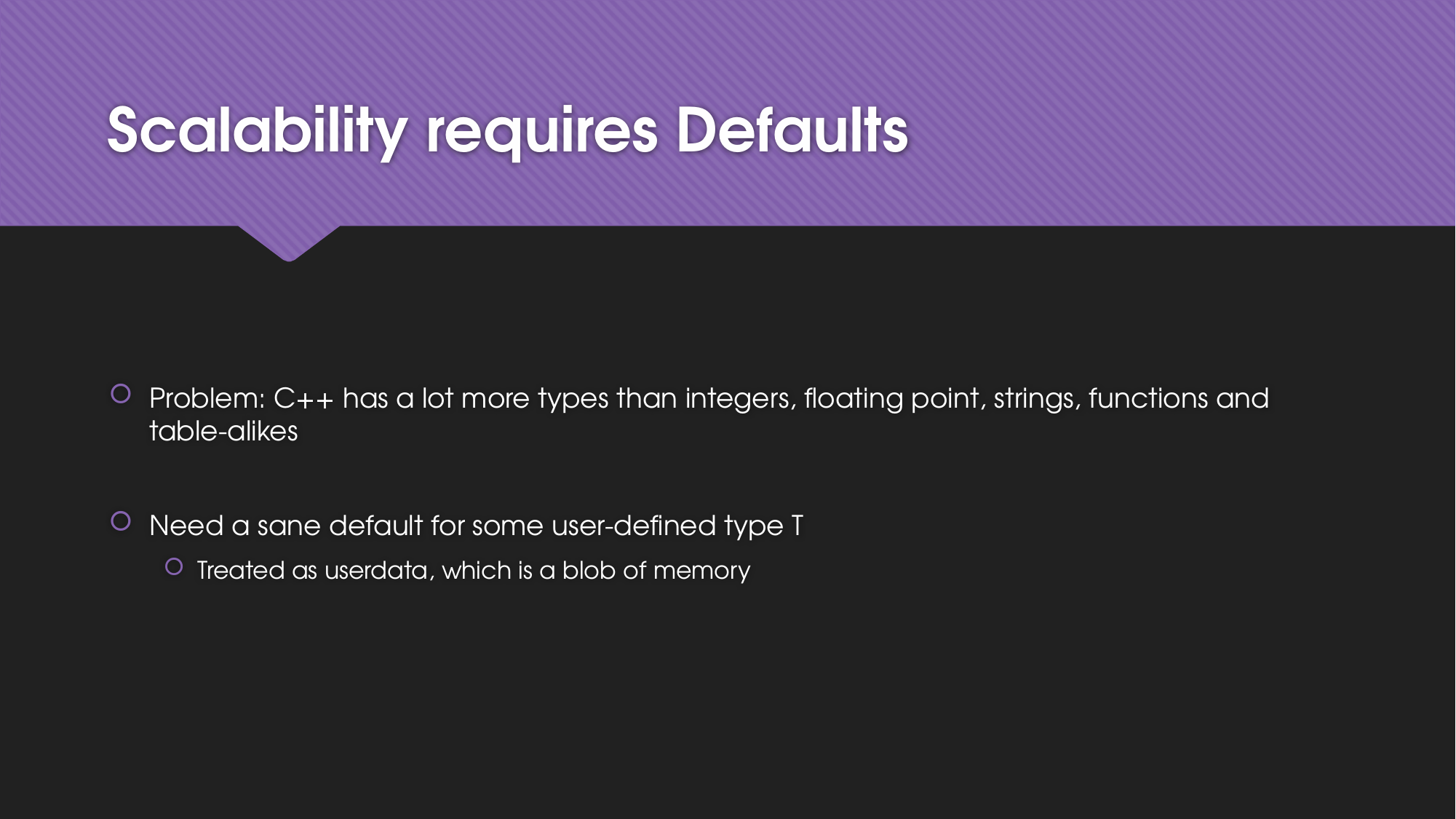

# Scalability requires Defaults
Problem: C++ has a lot more types than integers, floating point, strings, functions and table-alikes

Need a sane default for some user-defined type T
Treated as userdata, which is a blob of memory